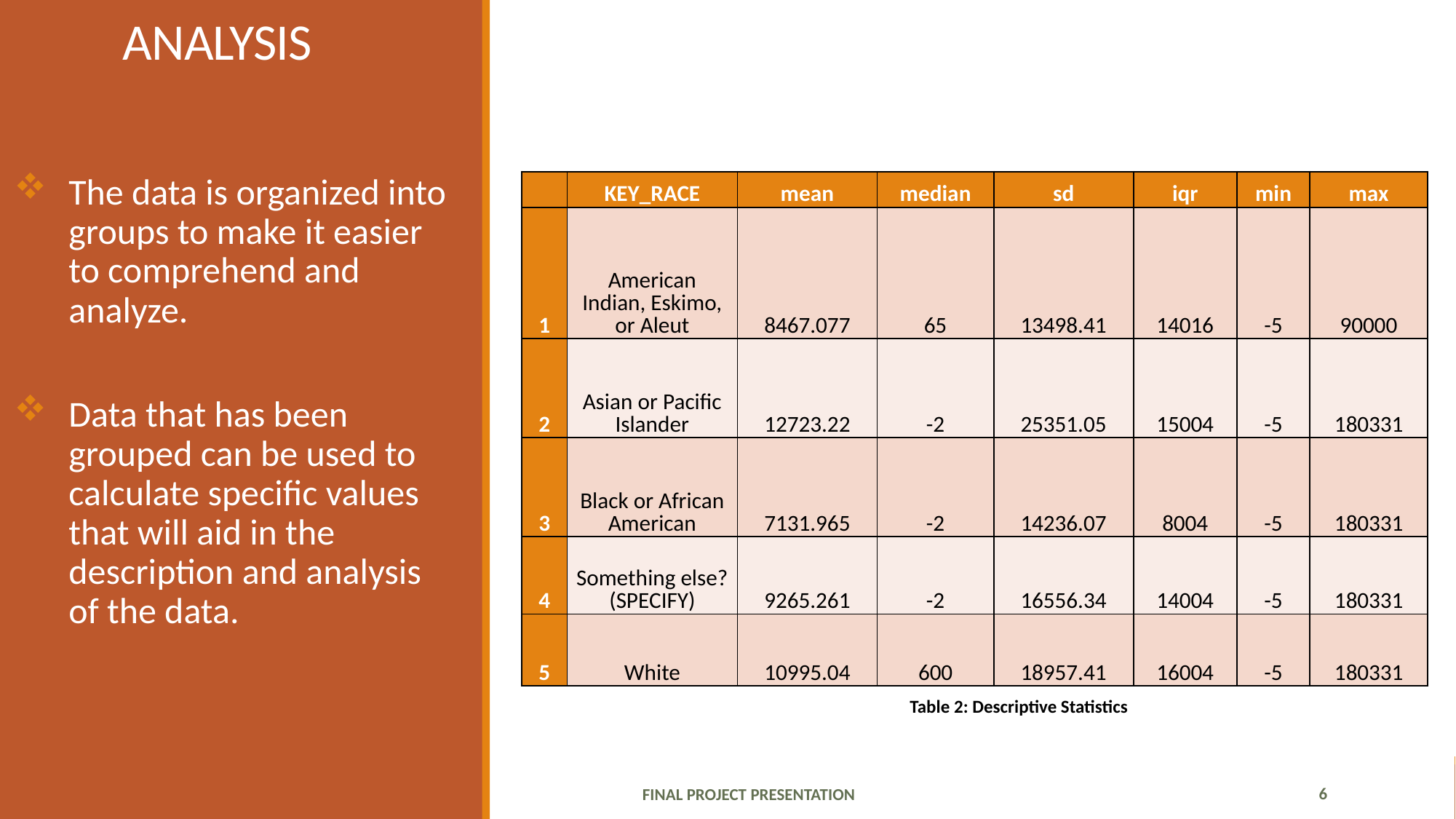

# ANALYSIS
The data is organized into groups to make it easier to comprehend and analyze.
Data that has been grouped can be used to calculate specific values that will aid in the description and analysis of the data.
|  | KEY\_RACE | mean | median | sd | iqr | min | max |
| --- | --- | --- | --- | --- | --- | --- | --- |
| 1 | American Indian, Eskimo, or Aleut | 8467.077 | 65 | 13498.41 | 14016 | -5 | 90000 |
| 2 | Asian or Pacific Islander | 12723.22 | -2 | 25351.05 | 15004 | -5 | 180331 |
| 3 | Black or African American | 7131.965 | -2 | 14236.07 | 8004 | -5 | 180331 |
| 4 | Something else? (SPECIFY) | 9265.261 | -2 | 16556.34 | 14004 | -5 | 180331 |
| 5 | White | 10995.04 | 600 | 18957.41 | 16004 | -5 | 180331 |
Table 2: Descriptive Statistics

FINAL PROJECT PRESENTATION
6